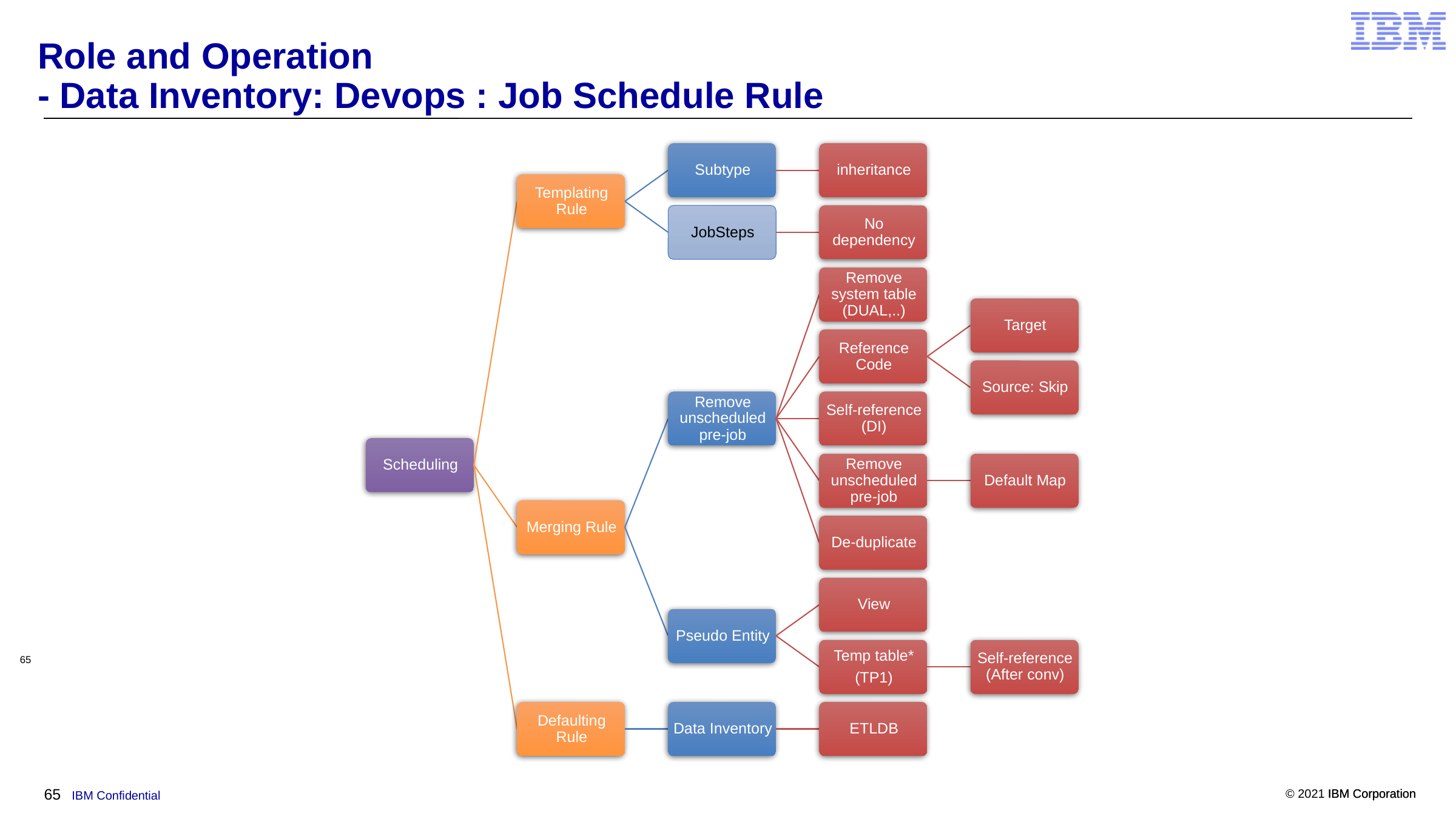

# Role and Operation - Data Inventory: Devops : Job Schedule Rule
Scheduling

Templating Rule

Subtype

inheritance

JobSteps

No dependency

Merging Rule

Remove unscheduled pre-job

Remove system table (DUAL,..)

Reference Code

Target

Source: Skip

Self-reference (DI)

Remove unscheduled pre-job

Default Map

De-duplicate

Pseudo Entity

View

Temp table*
(TP1)

Self-reference (After conv)

Defaulting Rule

Data Inventory

ETLDB
65